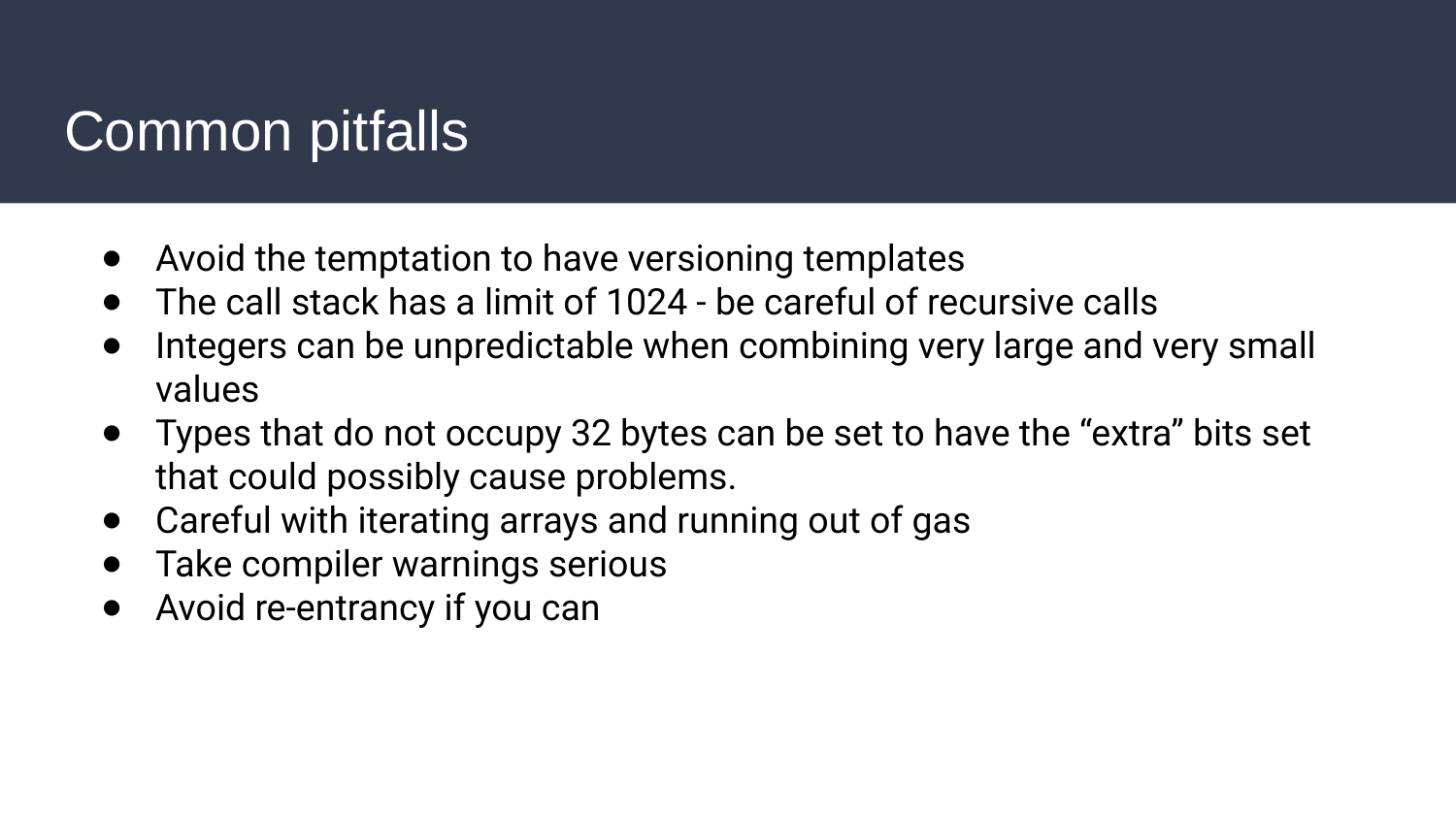

# Common pitfalls
Avoid the temptation to have versioning templates
The call stack has a limit of 1024 - be careful of recursive calls
Integers can be unpredictable when combining very large and very small values
Types that do not occupy 32 bytes can be set to have the “extra” bits set that could possibly cause problems.
Careful with iterating arrays and running out of gas
Take compiler warnings serious
Avoid re-entrancy if you can